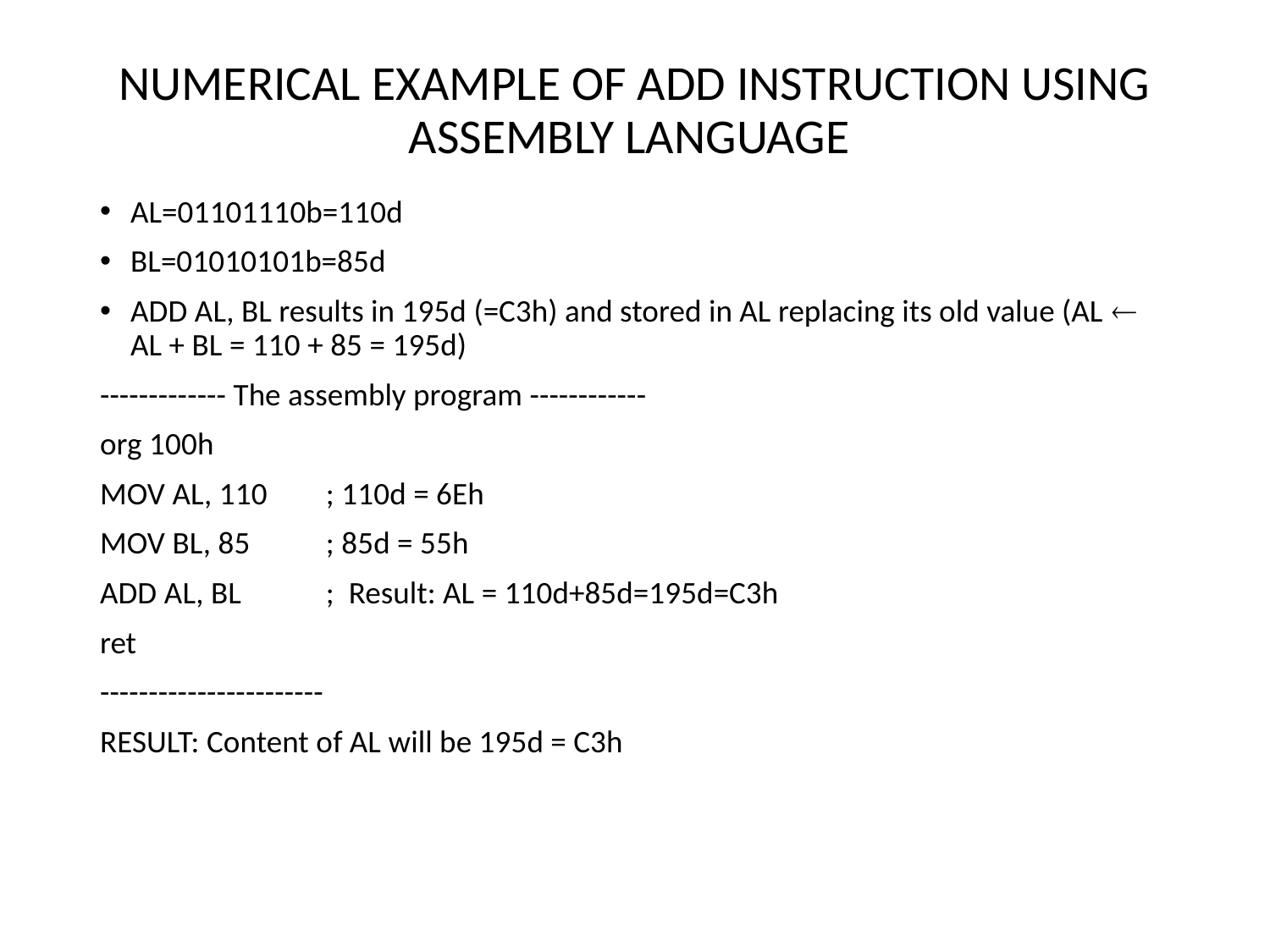

# NUMERICAL Example of ADD instruction using Assembly Language
AL=01101110b=110d
BL=01010101b=85d
ADD AL, BL results in 195d (=C3h) and stored in AL replacing its old value (AL ← AL + BL = 110 + 85 = 195d)
------------- The assembly program ------------
org 100h
MOV AL, 110	; 110d = 6Eh
MOV BL, 85	; 85d = 55h
ADD AL, BL	;  Result: AL = 110d+85d=195d=C3h
ret
-----------------------
RESULT: Content of AL will be 195d = C3h